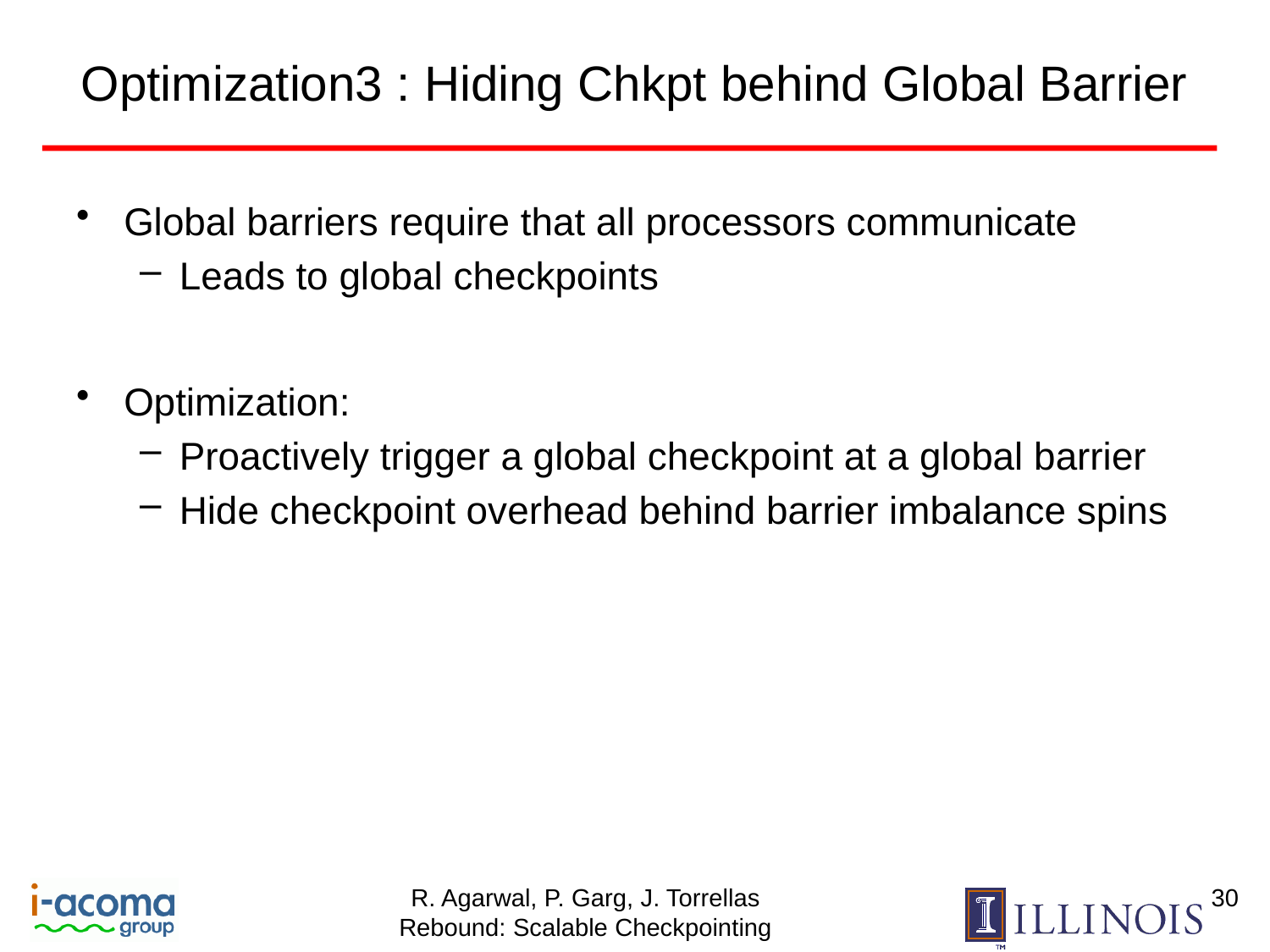

# Optimization3 : Hiding Chkpt behind Global Barrier
Global barriers require that all processors communicate
Leads to global checkpoints

Optimization:
Proactively trigger a global checkpoint at a global barrier
Hide checkpoint overhead behind barrier imbalance spins

30